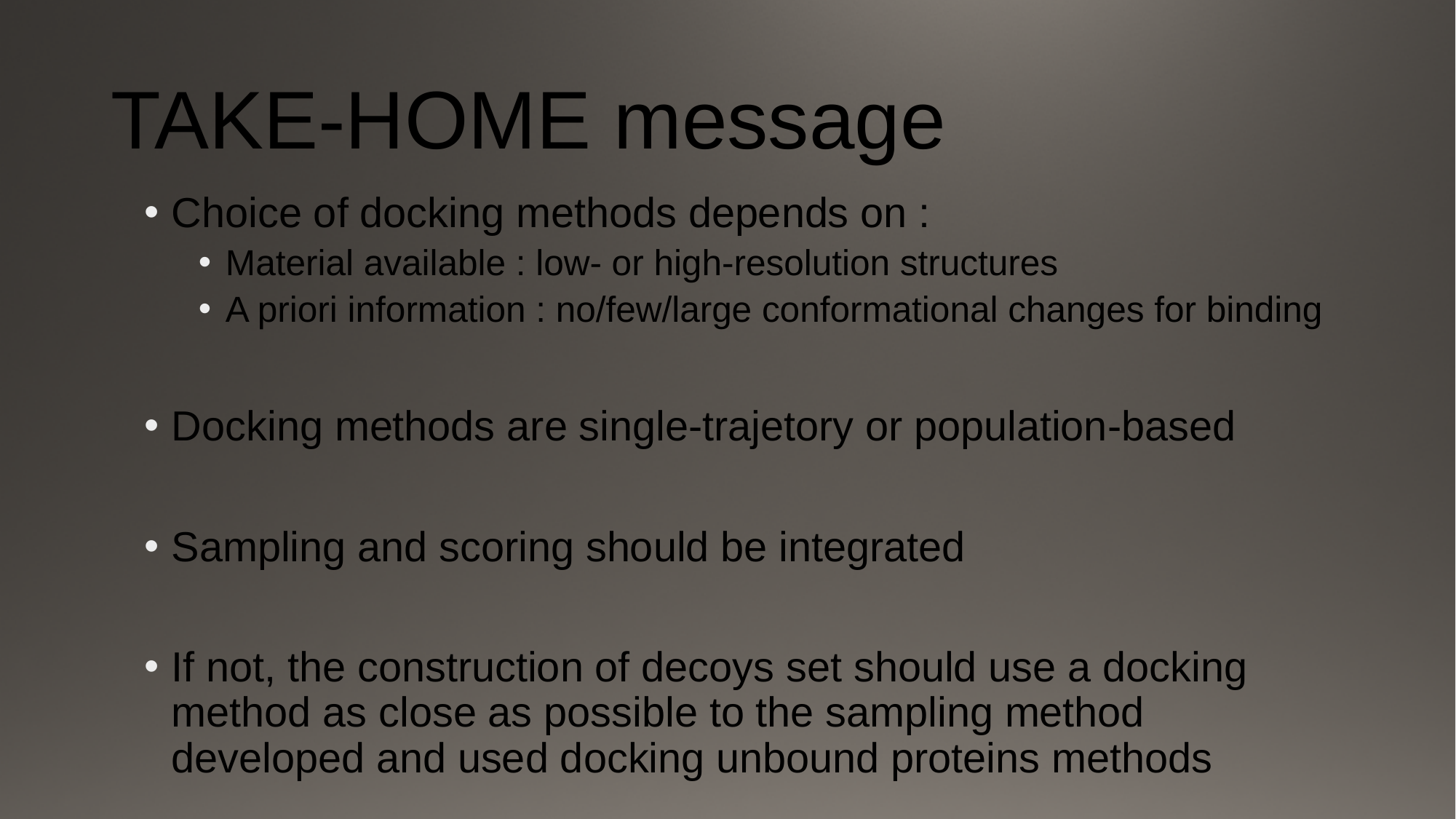

# TAKE-HOME message
Choice of docking methods depends on :
Material available : low- or high-resolution structures
A priori information : no/few/large conformational changes for binding

Docking methods are single-trajetory or population-based

Sampling and scoring should be integrated

If not, the construction of decoys set should use a docking method as close as possible to the sampling method developed and used docking unbound proteins methods